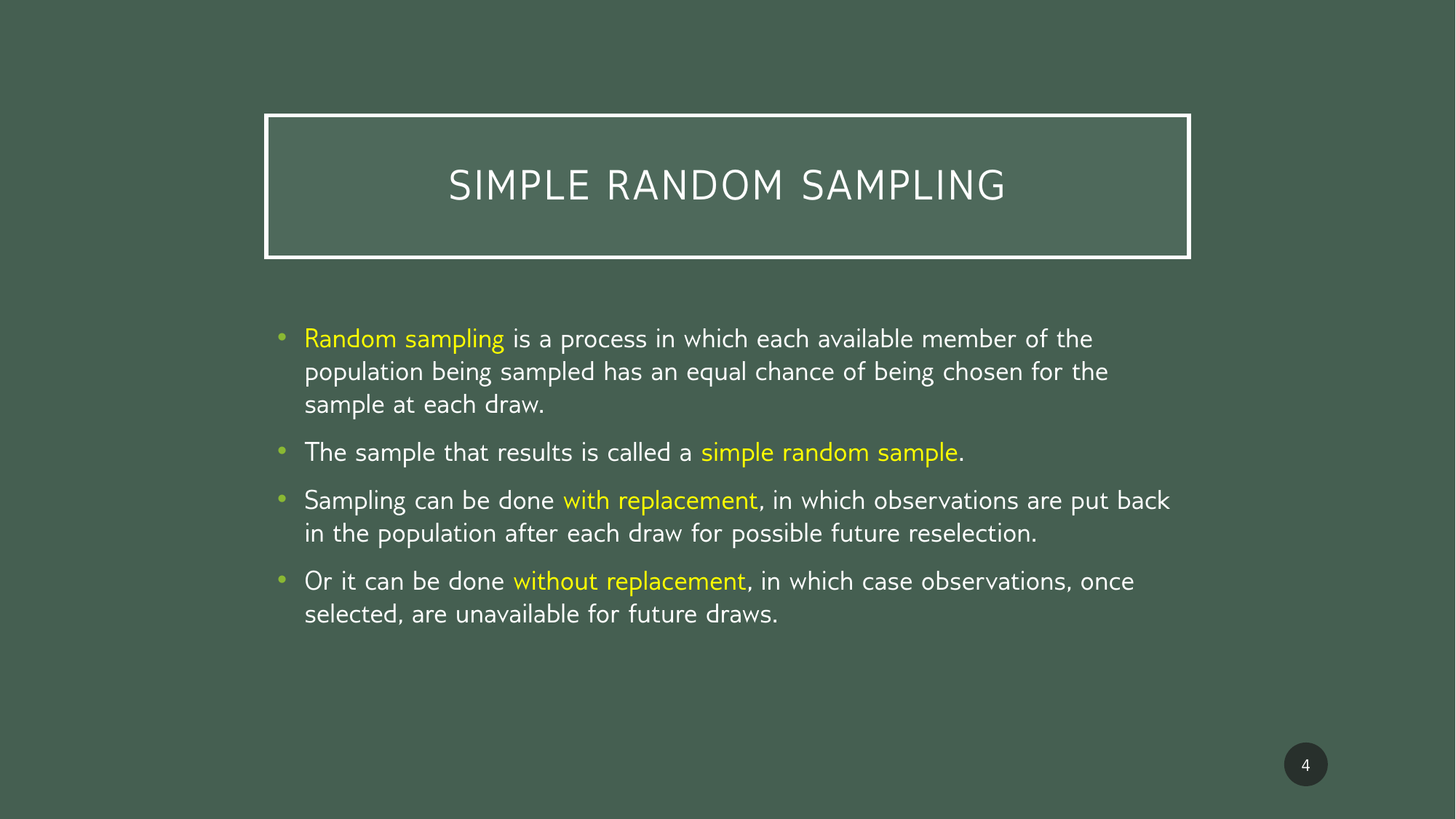

# Simple random sampling
Random sampling is a process in which each available member of the population being sampled has an equal chance of being chosen for the sample at each draw.
The sample that results is called a simple random sample.
Sampling can be done with replacement, in which observations are put back	in the population after each draw for possible future reselection.
Or it can be done without replacement, in which case observations, once selected, are unavailable for future draws.
4